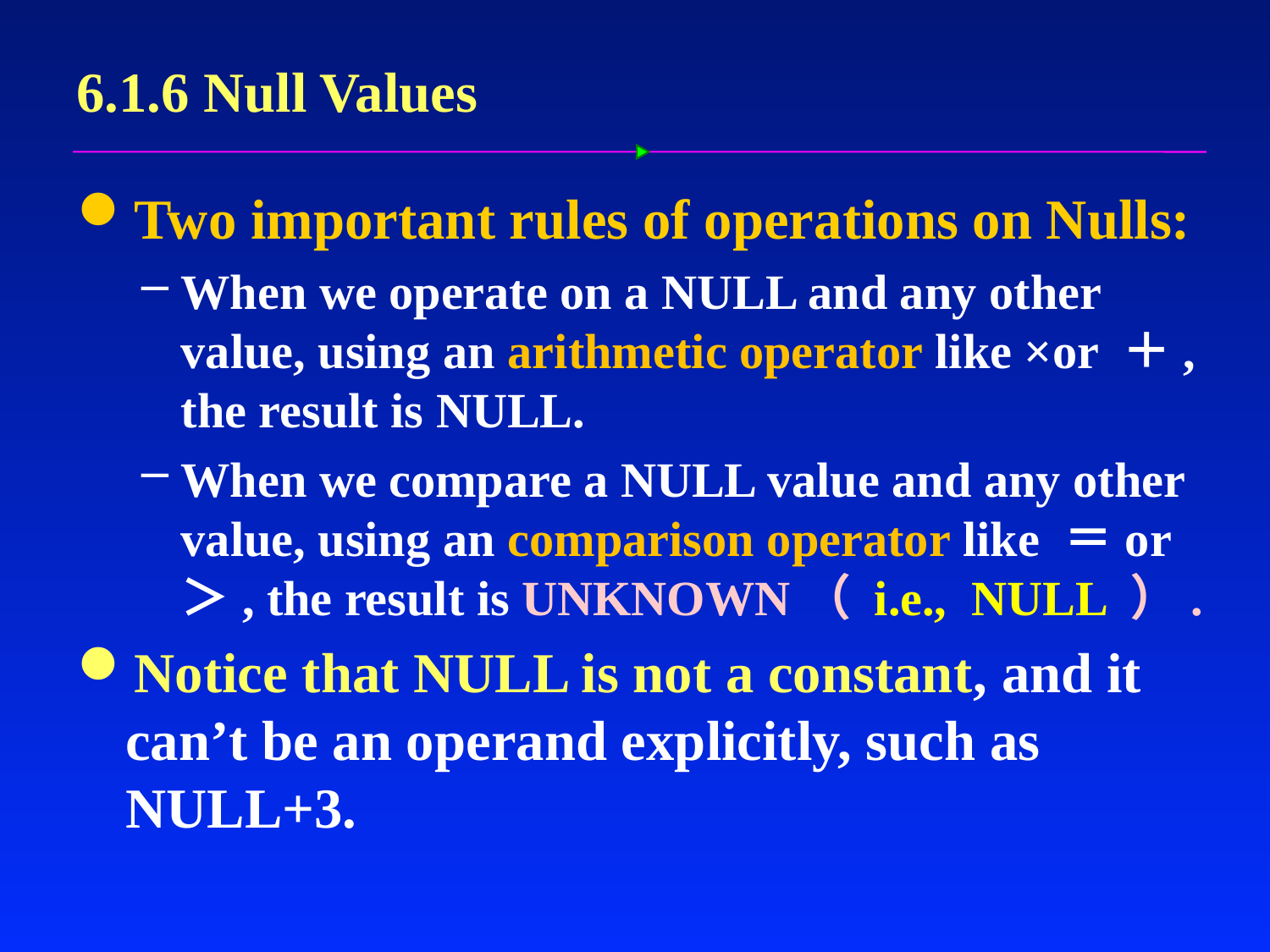

# 6.1.6 Null Values

Two important rules of operations on Nulls:
When we operate on a NULL and any other value, using an arithmetic operator like ×or ＋, the result is NULL.
When we compare a NULL value and any other value, using an comparison operator like ＝or ＞, the result is UNKNOWN（ i.e.,  NULL ）.
Notice that NULL is not a constant, and it can’t be an operand explicitly, such as NULL+3.